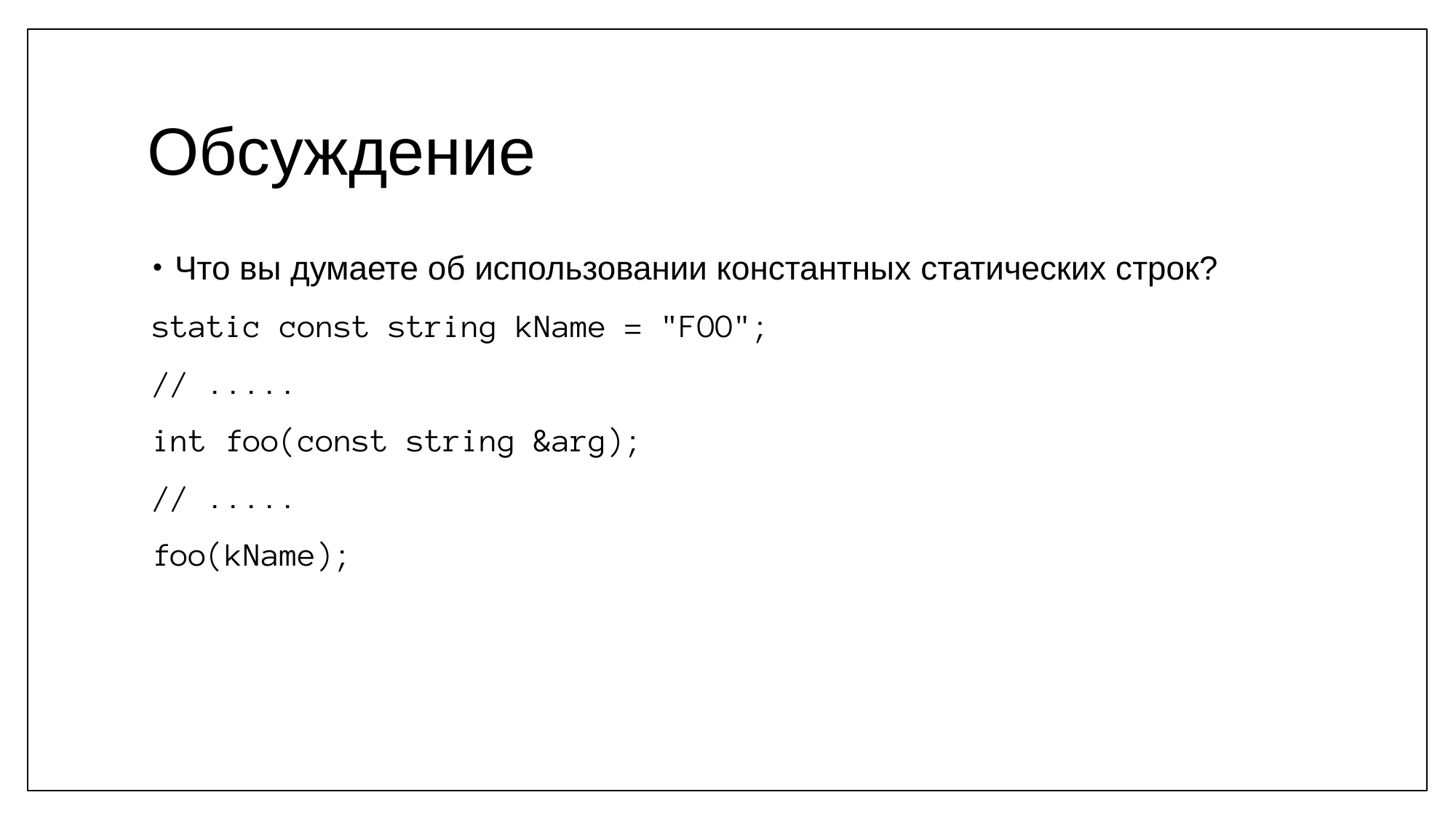

# Обсуждение
Что вы думаете об использовании константных статических строк?
static const string kName = "FOO";
// .....
int foo(const string &arg);
// .....
foo(kName);